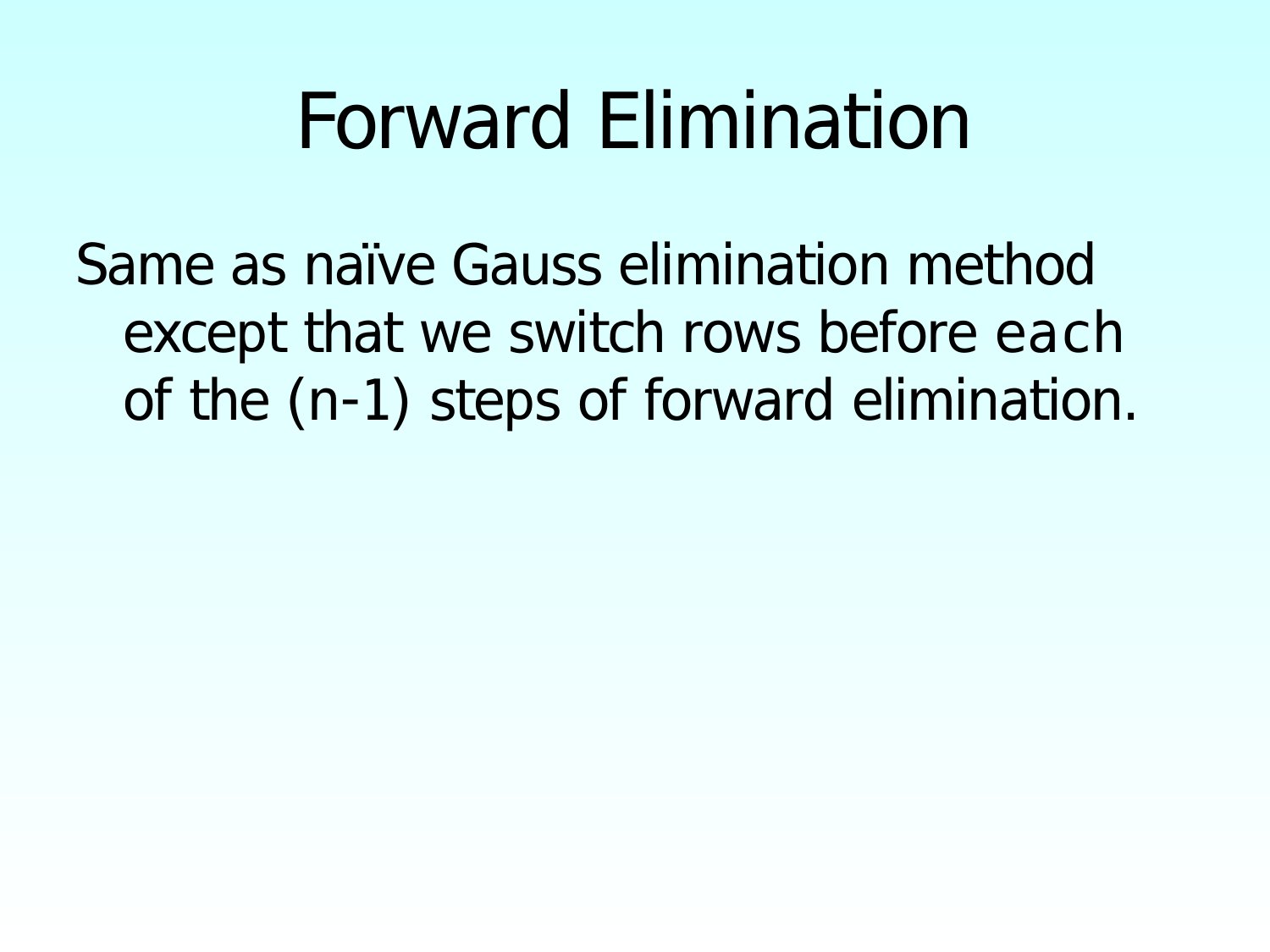

# Forward Elimination
Same as naïve Gauss elimination method except that we switch rows before each of the (n-1) steps of forward elimination.